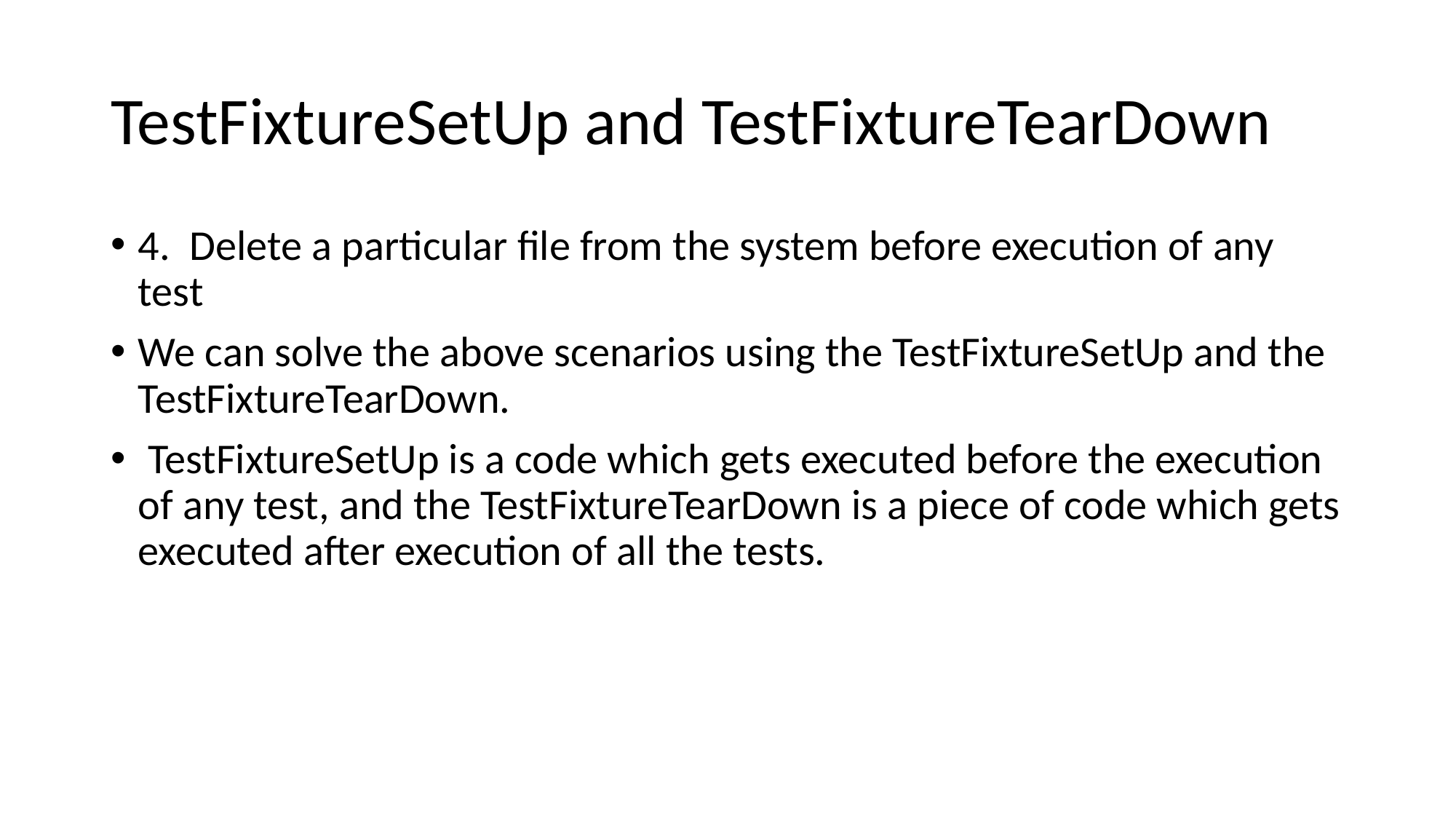

# TestFixtureSetUp and TestFixtureTearDown
4.  Delete a particular file from the system before execution of any test
We can solve the above scenarios using the TestFixtureSetUp and the TestFixtureTearDown.
 TestFixtureSetUp is a code which gets executed before the execution of any test, and the TestFixtureTearDown is a piece of code which gets executed after execution of all the tests.